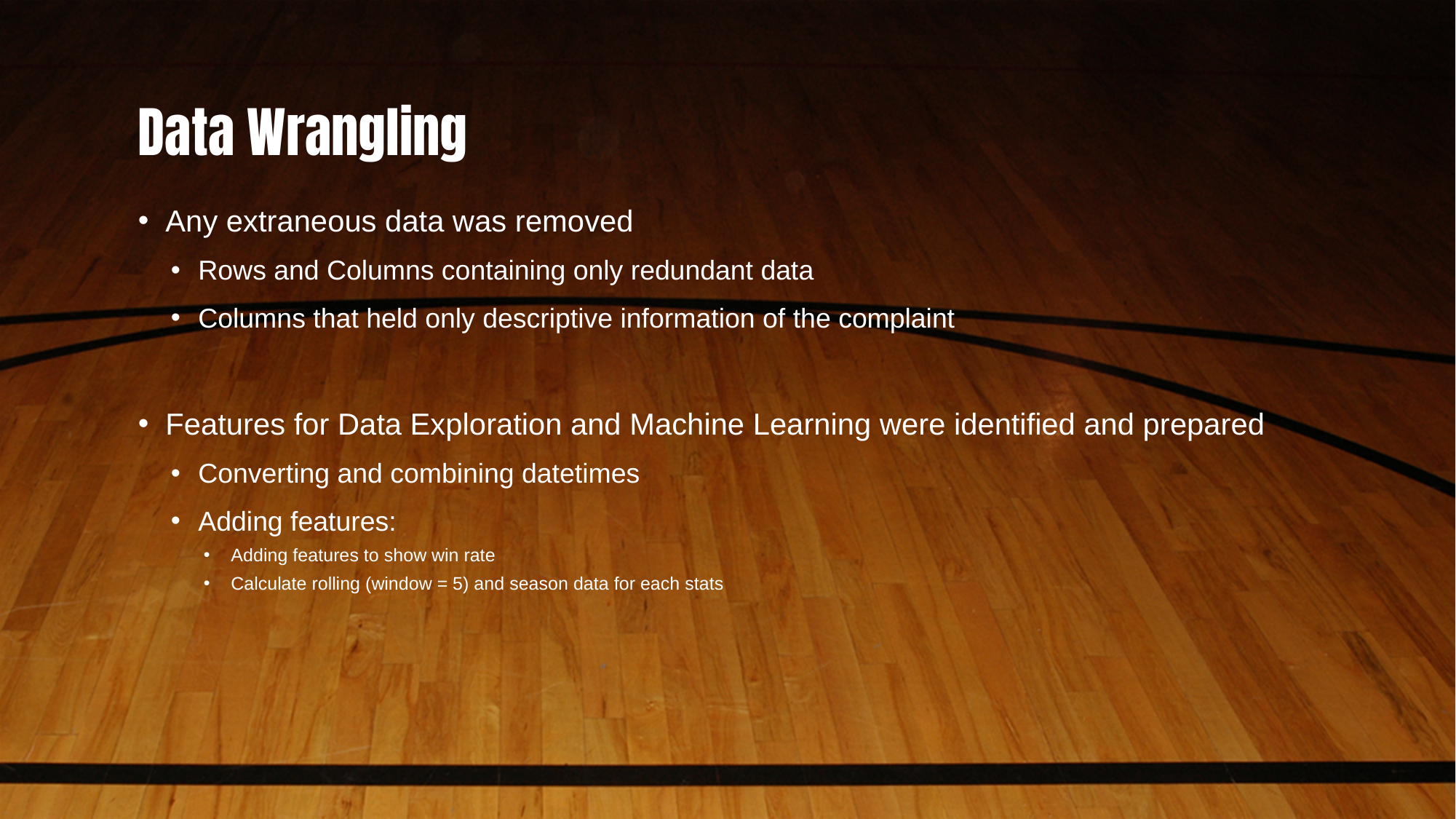

# Data Wrangling
Any extraneous data was removed
Rows and Columns containing only redundant data
Columns that held only descriptive information of the complaint

Features for Data Exploration and Machine Learning were identified and prepared
Converting and combining datetimes
Adding features:
Adding features to show win rate
Calculate rolling (window = 5) and season data for each stats